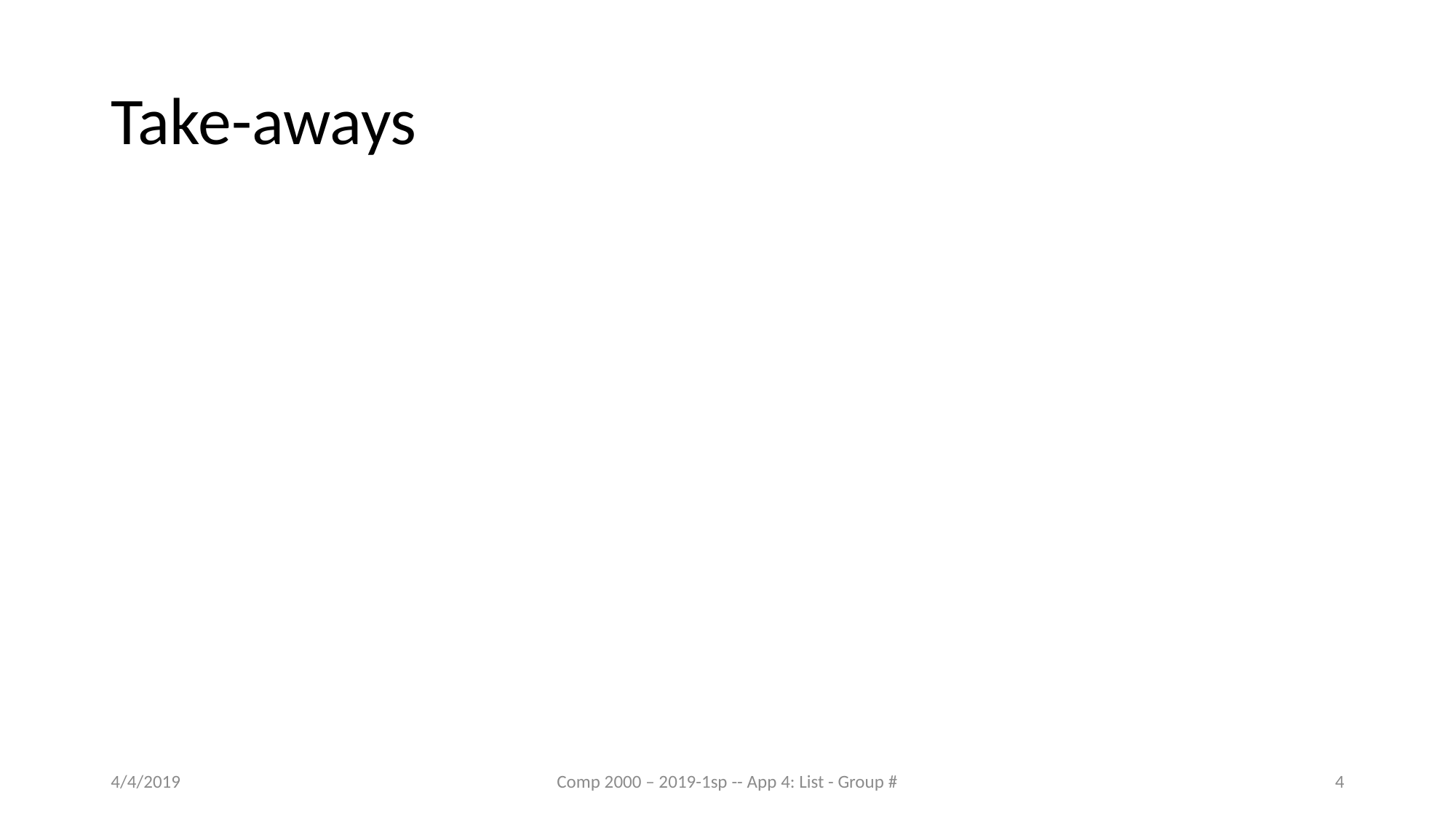

# Take-aways

4/4/2019
Comp 2000 – 2019-1sp -- App 4: List - Group #
4